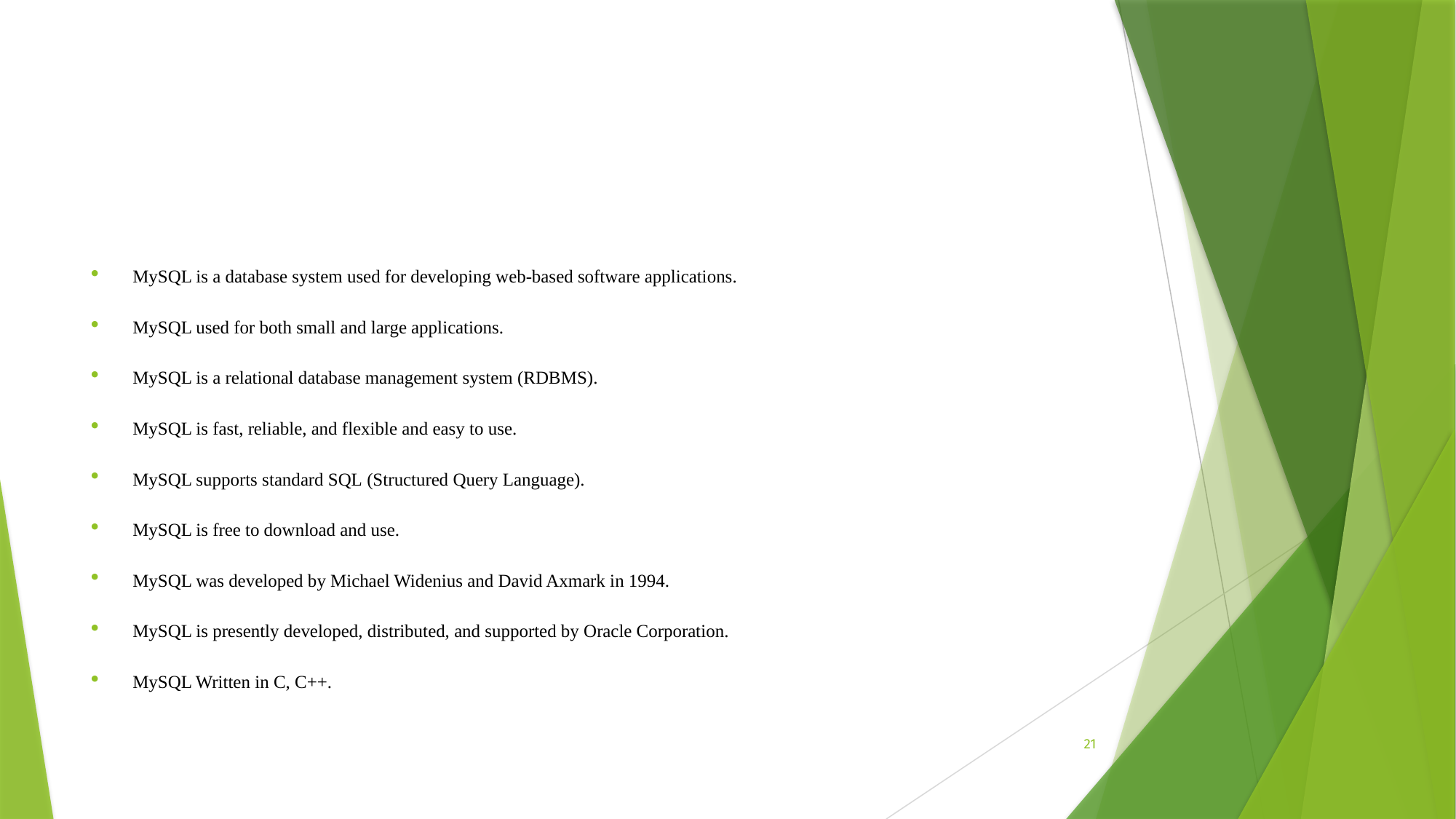

MySQL is a database system used for developing web-based software applications.
MySQL used for both small and large applications.
MySQL is a relational database management system (RDBMS).
MySQL is fast, reliable, and flexible and easy to use.
MySQL supports standard SQL (Structured Query Language).
MySQL is free to download and use.
MySQL was developed by Michael Widenius and David Axmark in 1994.
MySQL is presently developed, distributed, and supported by Oracle Corporation.
MySQL Written in C, C++.
21